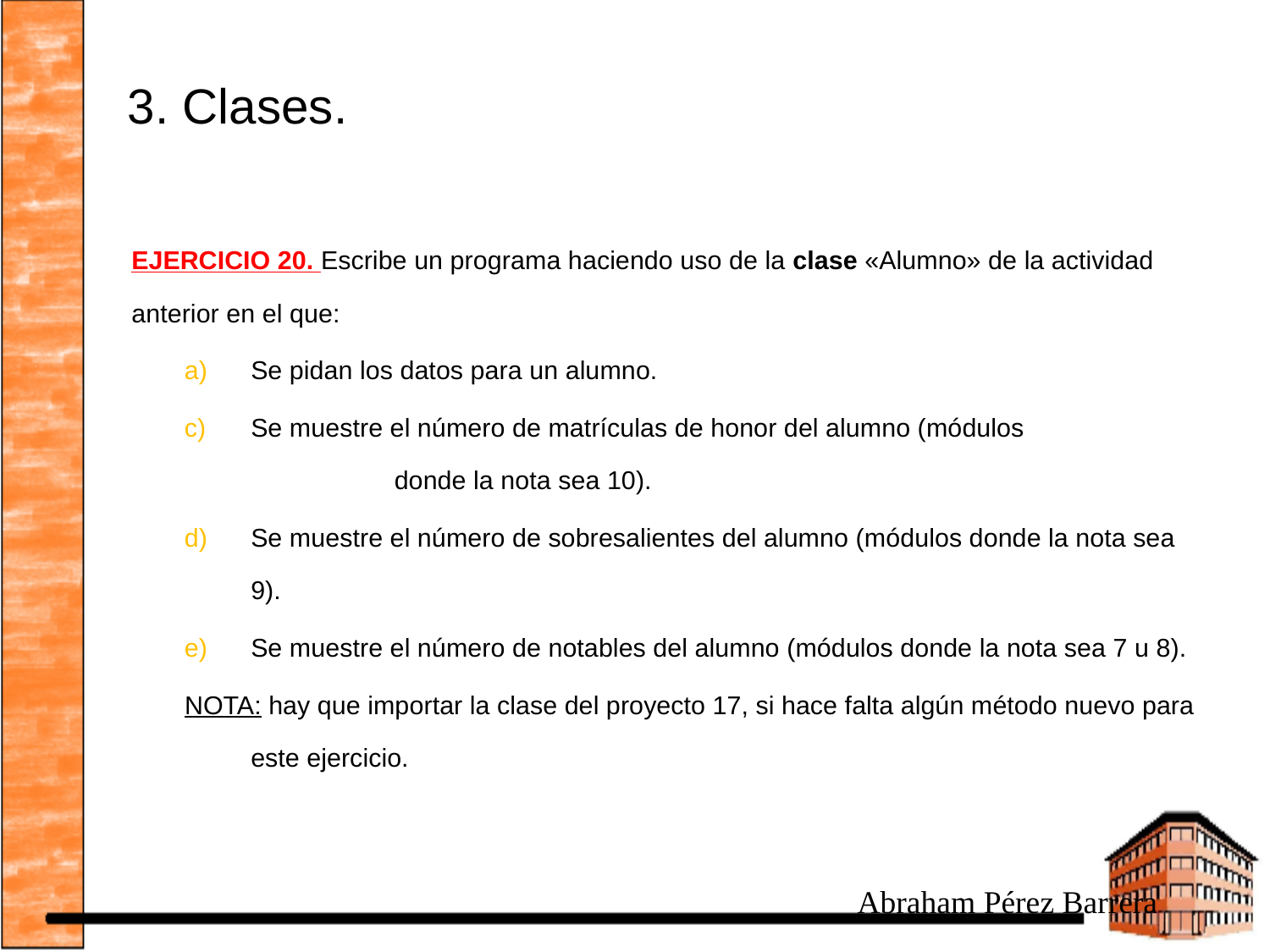

# 3. Clases.
EJERCICIO 20. Escribe un programa haciendo uso de la clase «Alumno» de la actividad anterior en el que:
Se pidan los datos para un alumno.
Se muestre el número de matrículas de honor del alumno (módulos                                             donde la nota sea 10).
Se muestre el número de sobresalientes del alumno (módulos donde la nota sea 9).
Se muestre el número de notables del alumno (módulos donde la nota sea 7 u 8).
NOTA: hay que importar la clase del proyecto 17, si hace falta algún método nuevo para este ejercicio.